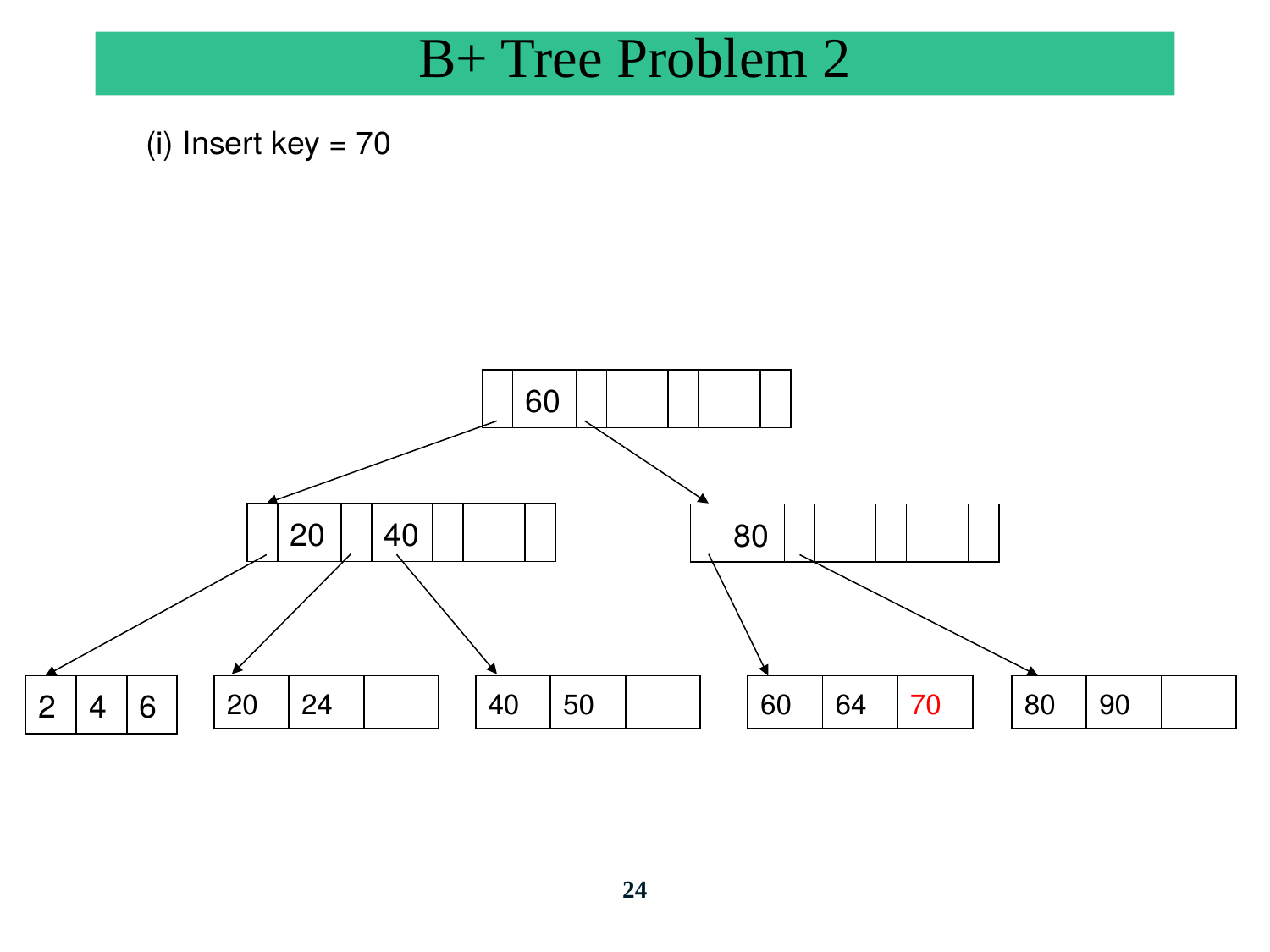

# B+ Tree Problem 2
(i) Insert key = 70

|  | 60 |  |  |  |  |  |
| --- | --- | --- | --- | --- | --- | --- |
|  | 20 |  | 40 |  |  |  |
| --- | --- | --- | --- | --- | --- | --- |
|  | 80 |  |  |  |  |  |
| --- | --- | --- | --- | --- | --- | --- |
| 2 | 4 | 6 |
| --- | --- | --- |
| 20 | 24 |  |
| --- | --- | --- |
| 40 | 50 |  |
| --- | --- | --- |
| 60 | 64 | 70 |
| --- | --- | --- |
| 80 | 90 |  |
| --- | --- | --- |
24